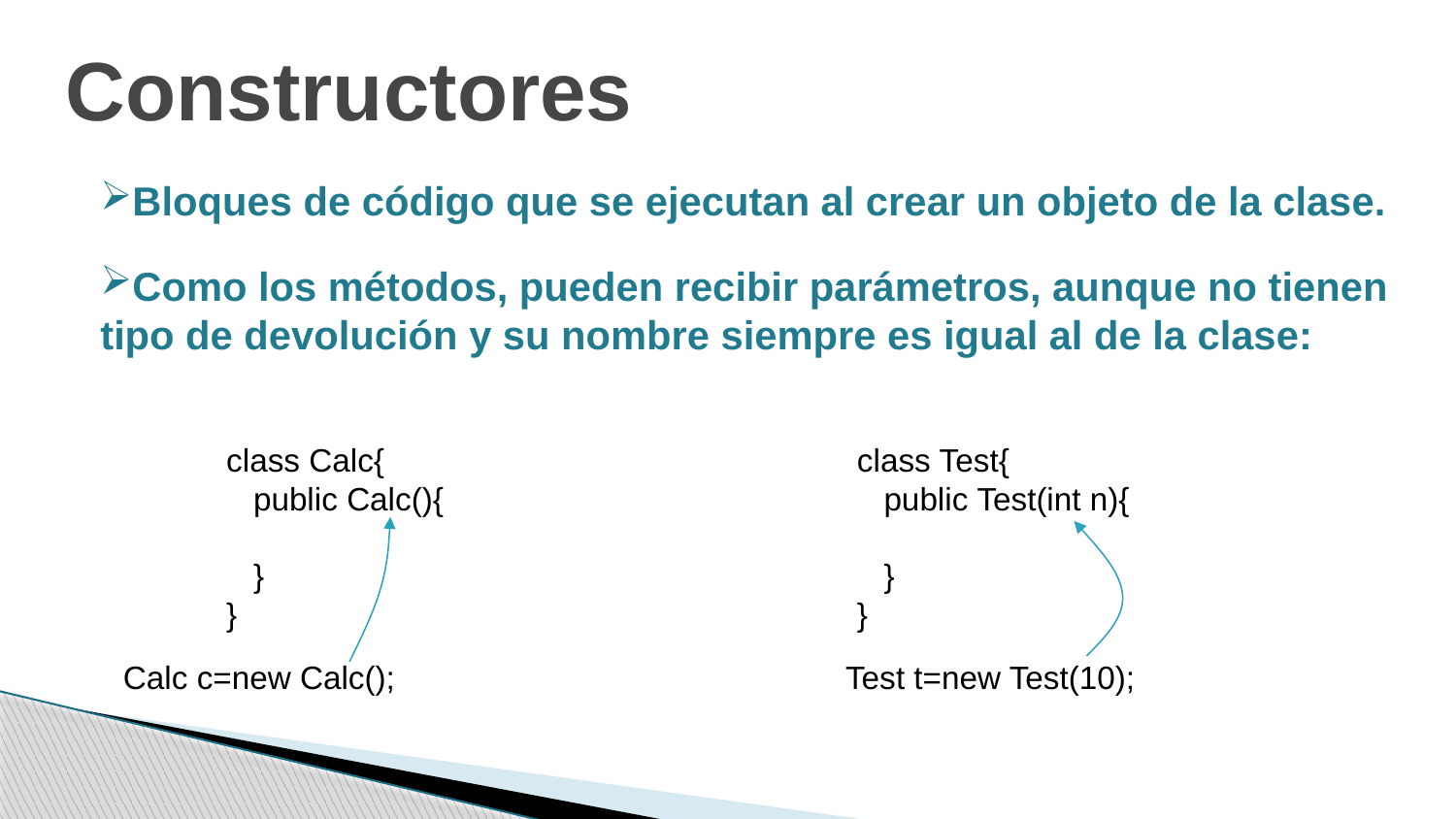

Constructores
Bloques de código que se ejecutan al crear un objeto de la clase.
Como los métodos, pueden recibir parámetros, aunque no tienen tipo de devolución y su nombre siempre es igual al de la clase:

class Calc{
   public Calc(){

   }
}
class Test{
   public Test(int n){

   }
}

Calc c=new Calc();
Test t=new Test(10);